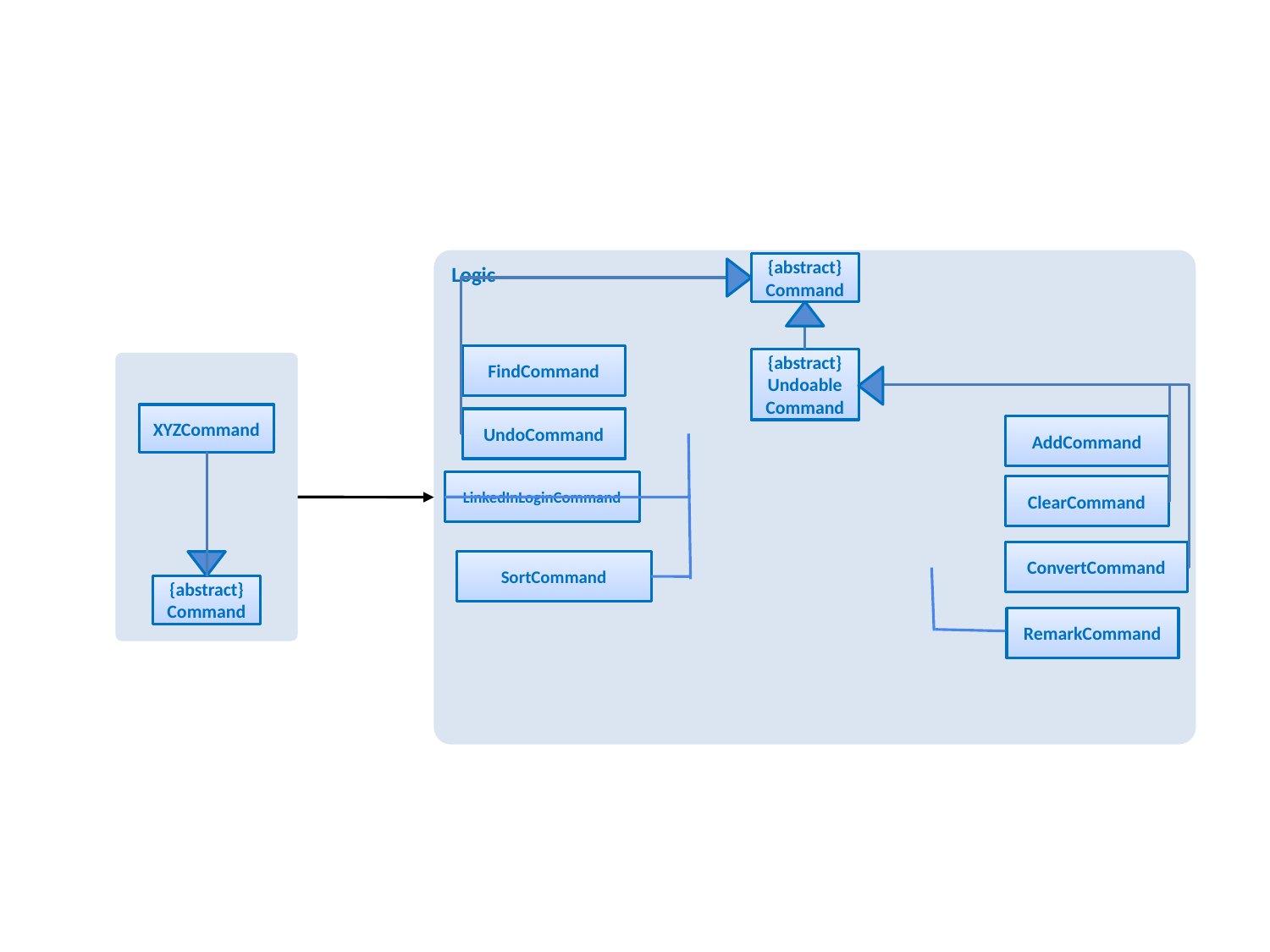

Logic
{abstract}
Command

FindCommand
{abstract}
Undoable
Command

XYZCommand
UndoCommand
AddCommand
LinkedInLoginCommand
ClearCommand
ConvertCommand
SortCommand

{abstract}
Command
RemarkCommand